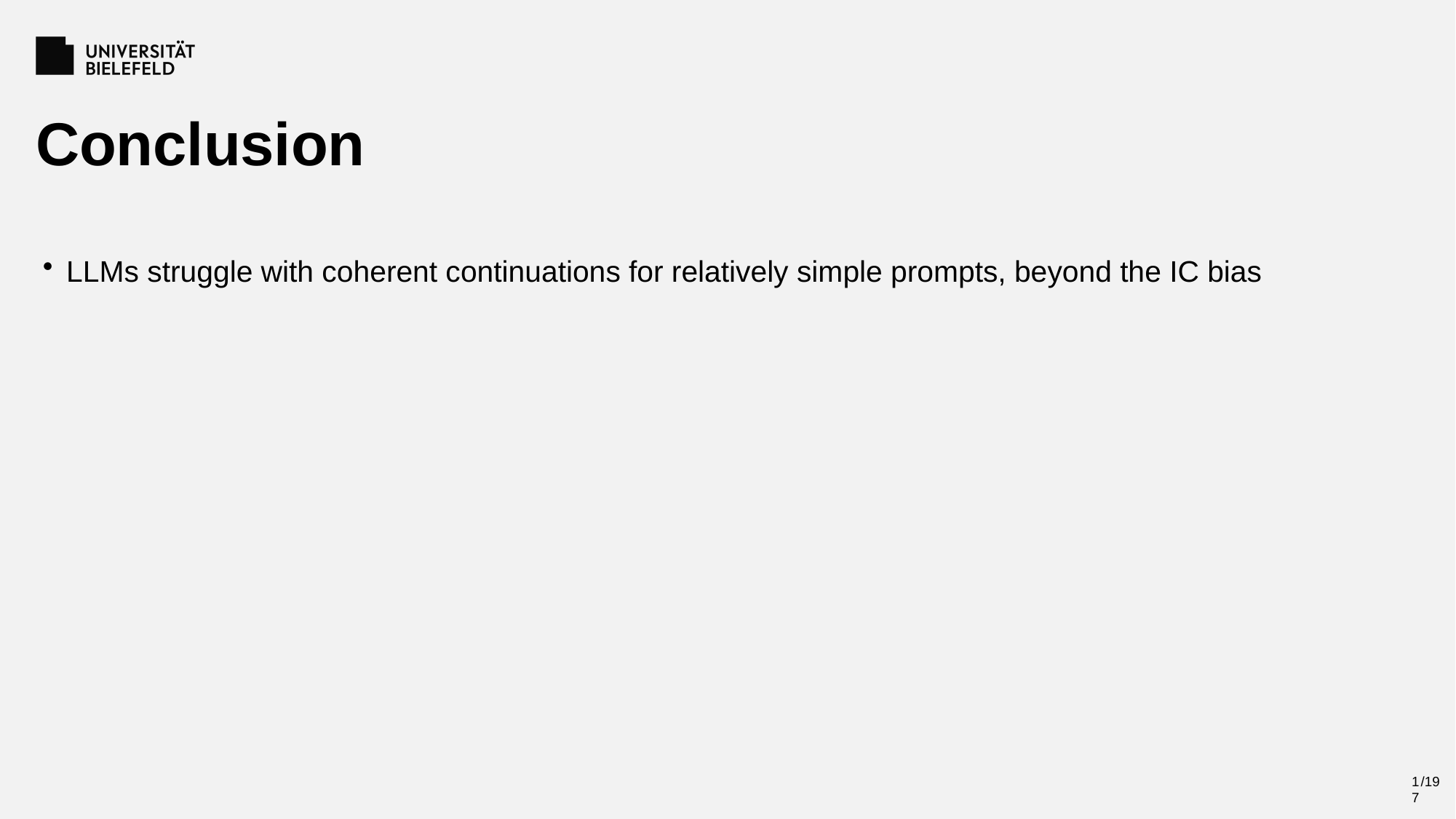

# Conclusion
LLMs struggle with coherent continuations for relatively simple prompts, beyond the IC bias
17
/19